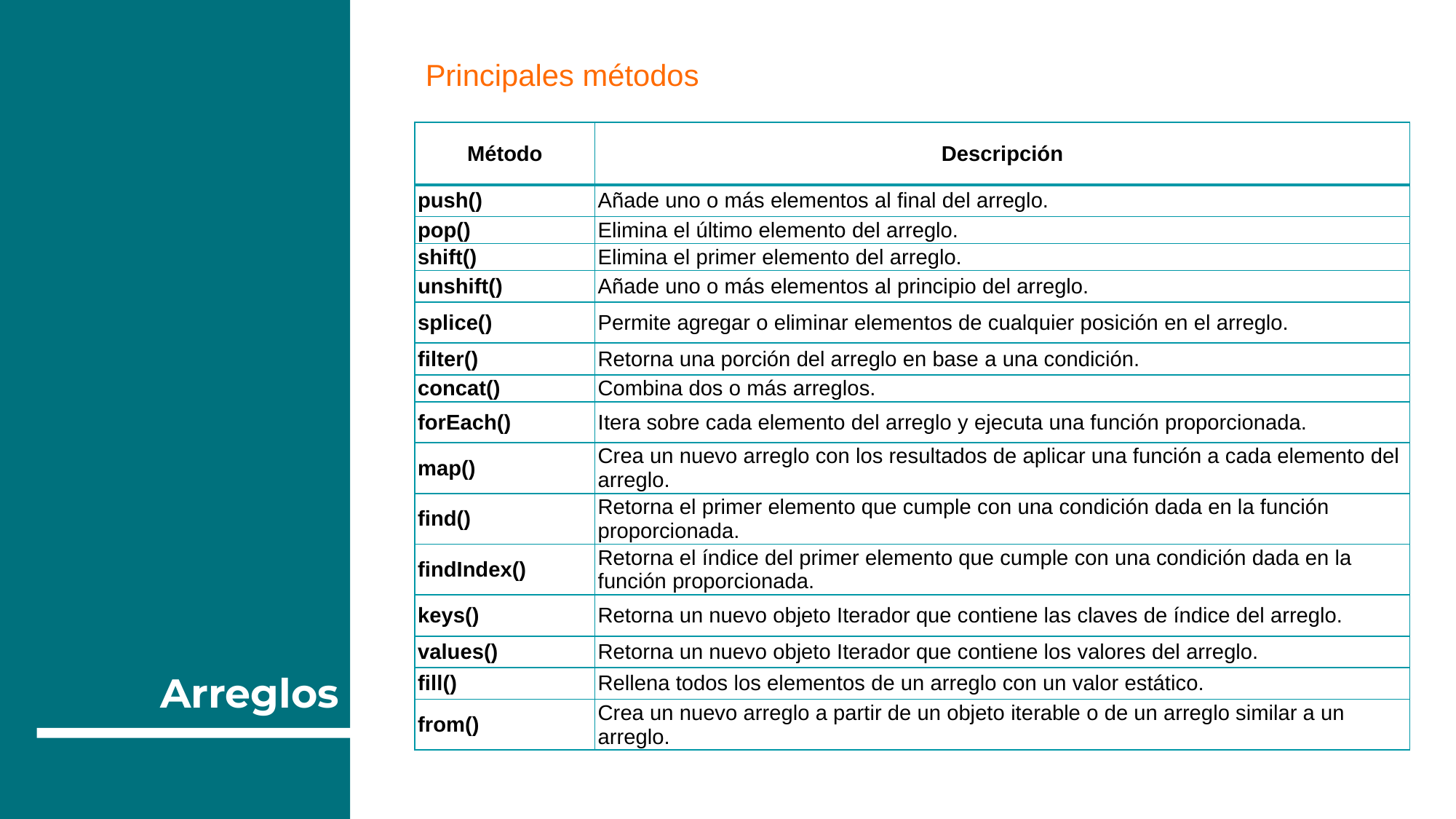

Principales métodos
| Método | Descripción |
| --- | --- |
| push() | Añade uno o más elementos al final del arreglo. |
| pop() | Elimina el último elemento del arreglo. |
| shift() | Elimina el primer elemento del arreglo. |
| unshift() | Añade uno o más elementos al principio del arreglo. |
| splice() | Permite agregar o eliminar elementos de cualquier posición en el arreglo. |
| filter() | Retorna una porción del arreglo en base a una condición. |
| concat() | Combina dos o más arreglos. |
| forEach() | Itera sobre cada elemento del arreglo y ejecuta una función proporcionada. |
| map() | Crea un nuevo arreglo con los resultados de aplicar una función a cada elemento del arreglo. |
| find() | Retorna el primer elemento que cumple con una condición dada en la función proporcionada. |
| findIndex() | Retorna el índice del primer elemento que cumple con una condición dada en la función proporcionada. |
| keys() | Retorna un nuevo objeto Iterador que contiene las claves de índice del arreglo. |
| values() | Retorna un nuevo objeto Iterador que contiene los valores del arreglo. |
| fill() | Rellena todos los elementos de un arreglo con un valor estático. |
| from() | Crea un nuevo arreglo a partir de un objeto iterable o de un arreglo similar a un arreglo. |
# Arreglos